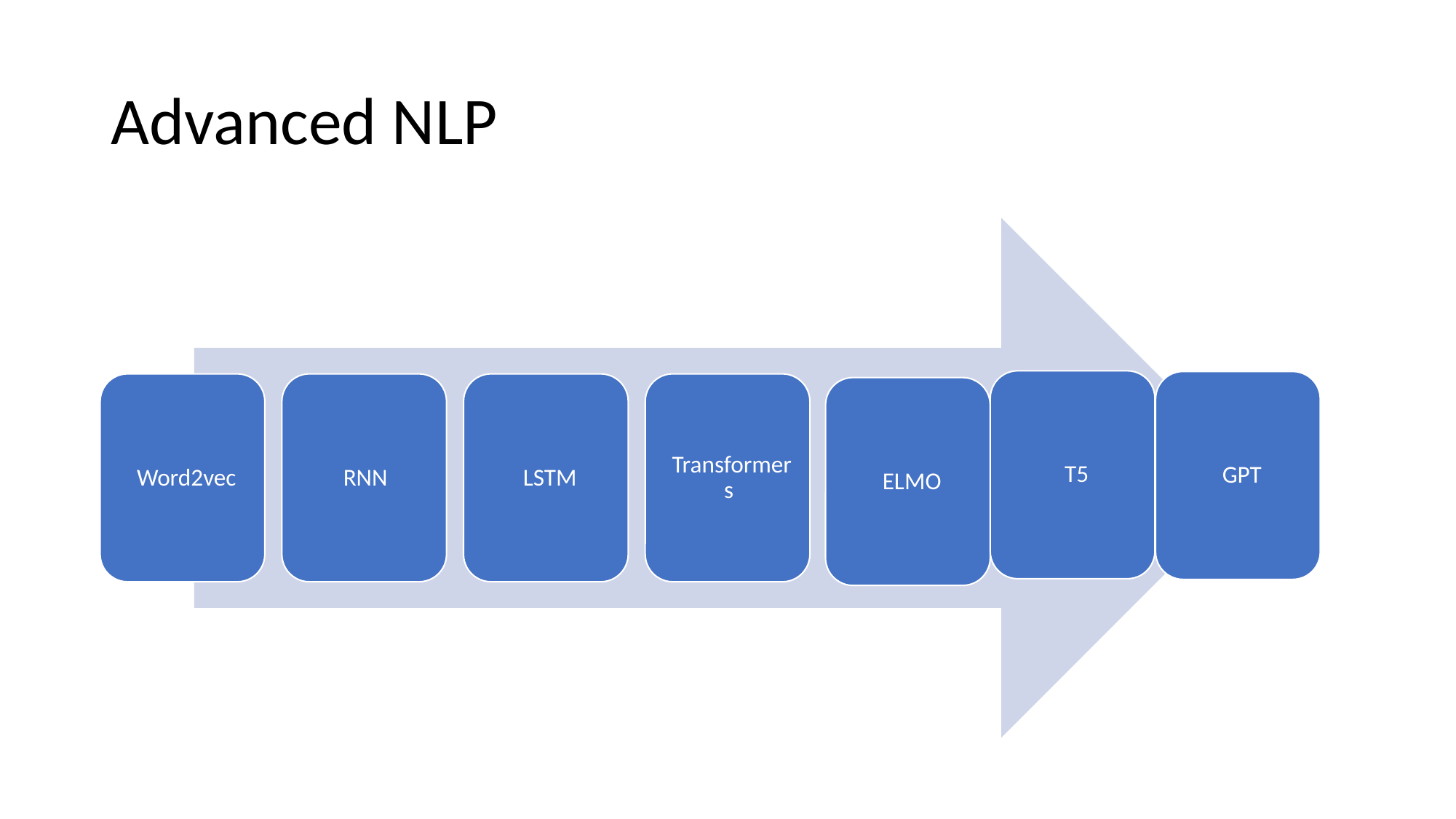

# Advanced NLP
Word2vec
RNN
LSTM
Transformers
GPT
ELMO
T5